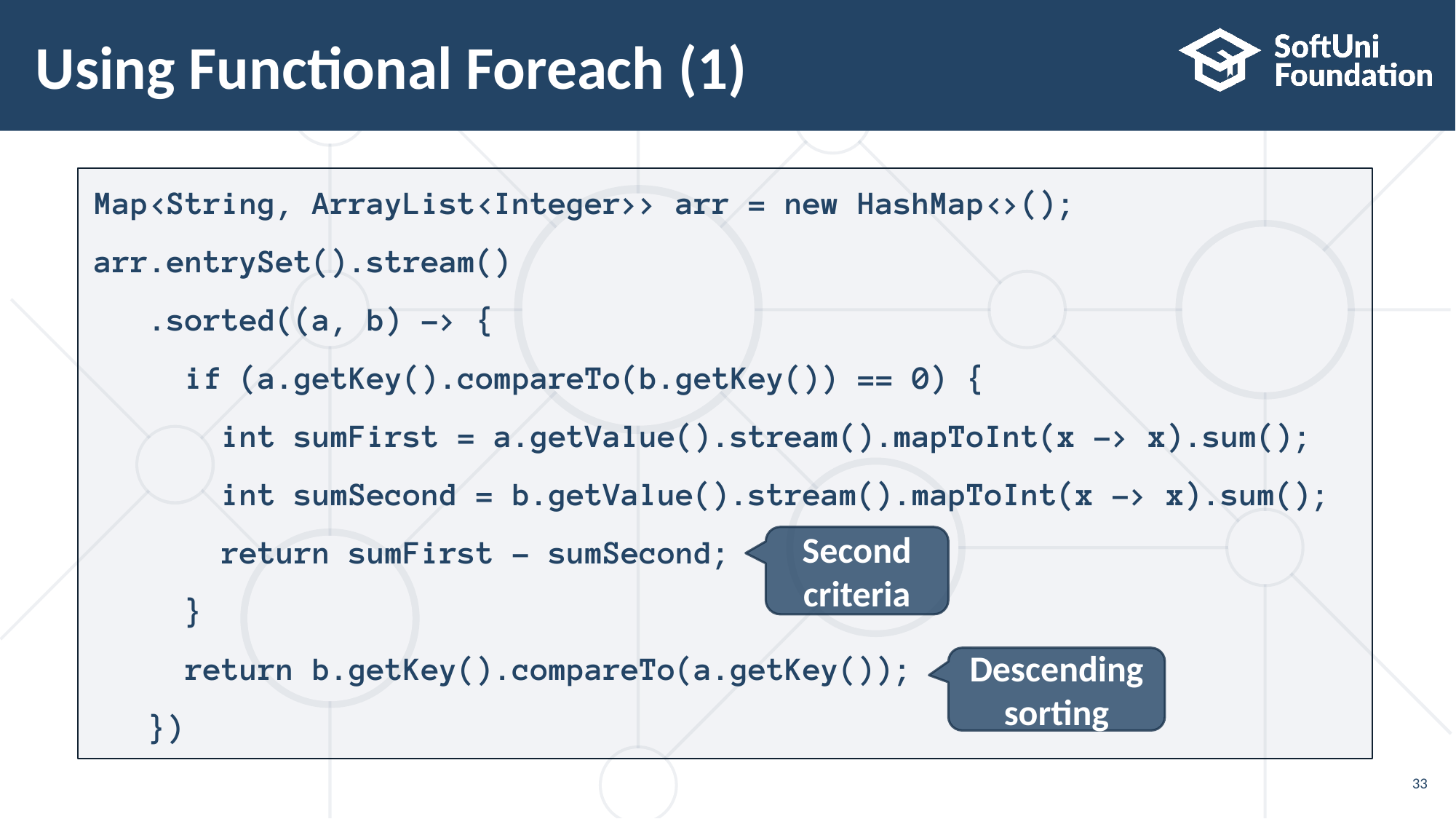

# Using Functional Foreach (1)
Map<String, ArrayList<Integer>> arr = new HashMap<>();
arr.entrySet().stream()
   .sorted((a, b) -> {
     if (a.getKey().compareTo(b.getKey()) == 0) {
       int sumFirst = a.getValue().stream().mapToInt(x -> x).sum();
       int sumSecond = b.getValue().stream().mapToInt(x -> x).sum();
       return sumFirst - sumSecond;
     }
     return b.getKey().compareTo(a.getKey());
   })
Second criteria
Descending sorting
33